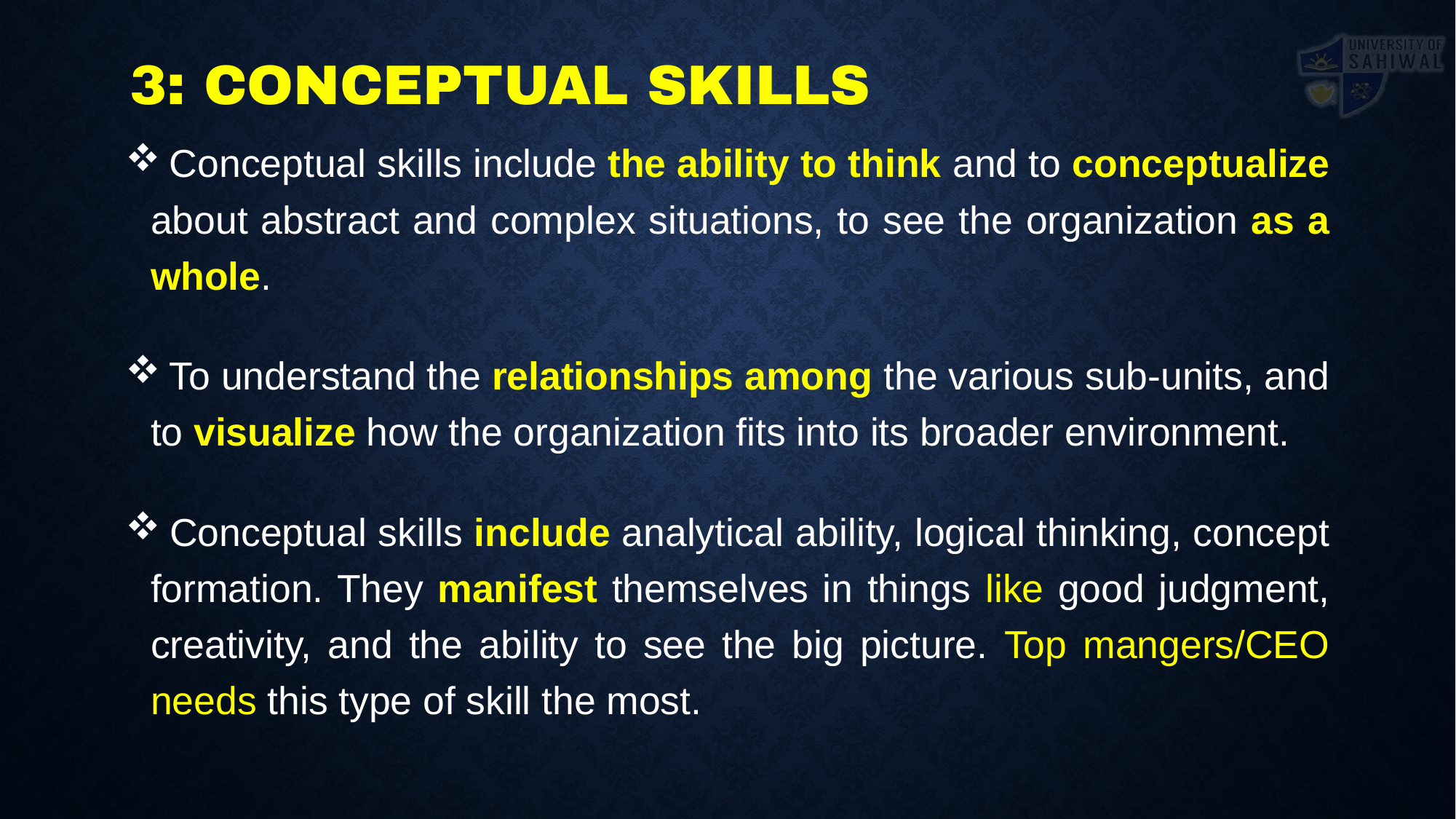

3: CONCEPTUAL SKILLS
 Conceptual skills include the ability to think and to conceptualize about abstract and complex situations, to see the organization as a whole.

 To understand the relationships among the various sub-units, and to visualize how the organization fits into its broader environment.

 Conceptual skills include analytical ability, logical thinking, concept formation. They manifest themselves in things like good judgment, creativity, and the ability to see the big picture. Top mangers/CEO needs this type of skill the most.